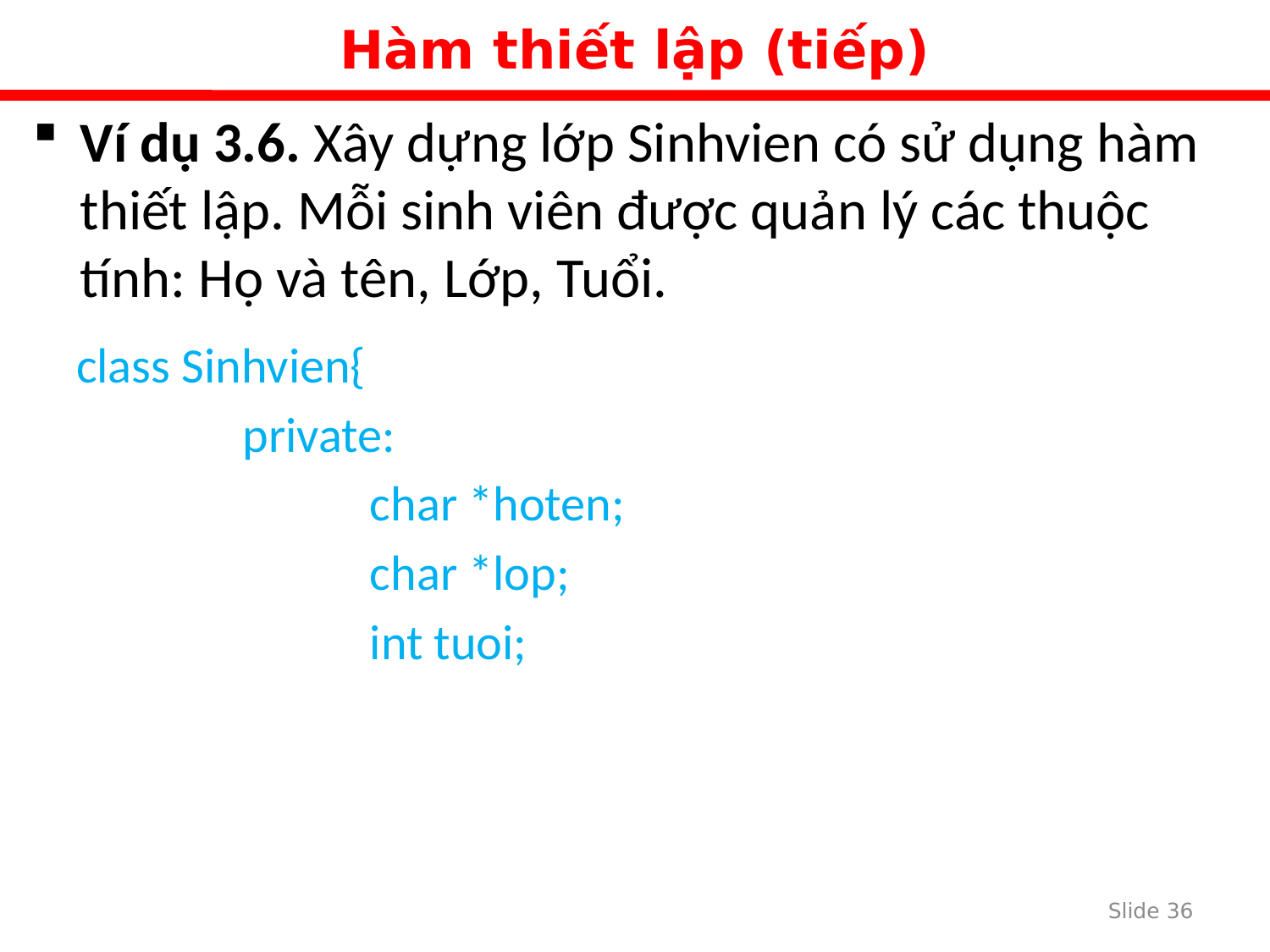

Hàm thiết lập (tiếp)

Ví dụ 3.6. Xây dựng lớp Sinhvien có sử dụng hàm thiết lập. Mỗi sinh viên được quản lý các thuộc tính: Họ và tên, Lớp, Tuổi.
class Sinhvien{
		private:
			char *hoten;
			char *lop;
			int tuoi;

Slide 36